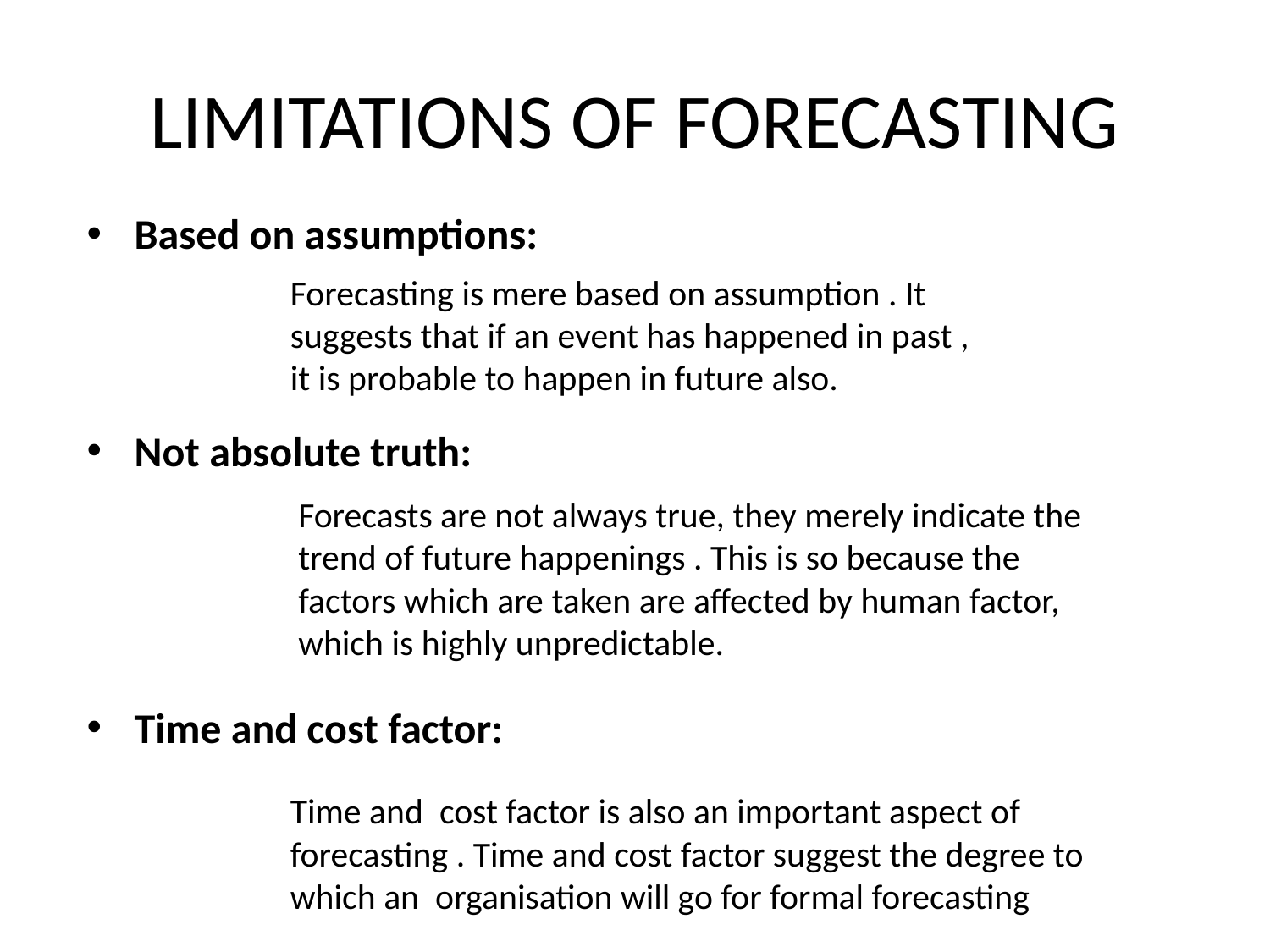

# LIMITATIONS OF FORECASTING
Based on assumptions:

Not absolute truth:

Time and cost factor:

Forecasting is mere based on assumption . It suggests that if an event has happened in past , it is probable to happen in future also.
Forecasts are not always true, they merely indicate the trend of future happenings . This is so because the factors which are taken are affected by human factor, which is highly unpredictable.
Time and  cost factor is also an important aspect of forecasting . Time and cost factor suggest the degree to which an  organisation will go for formal forecasting